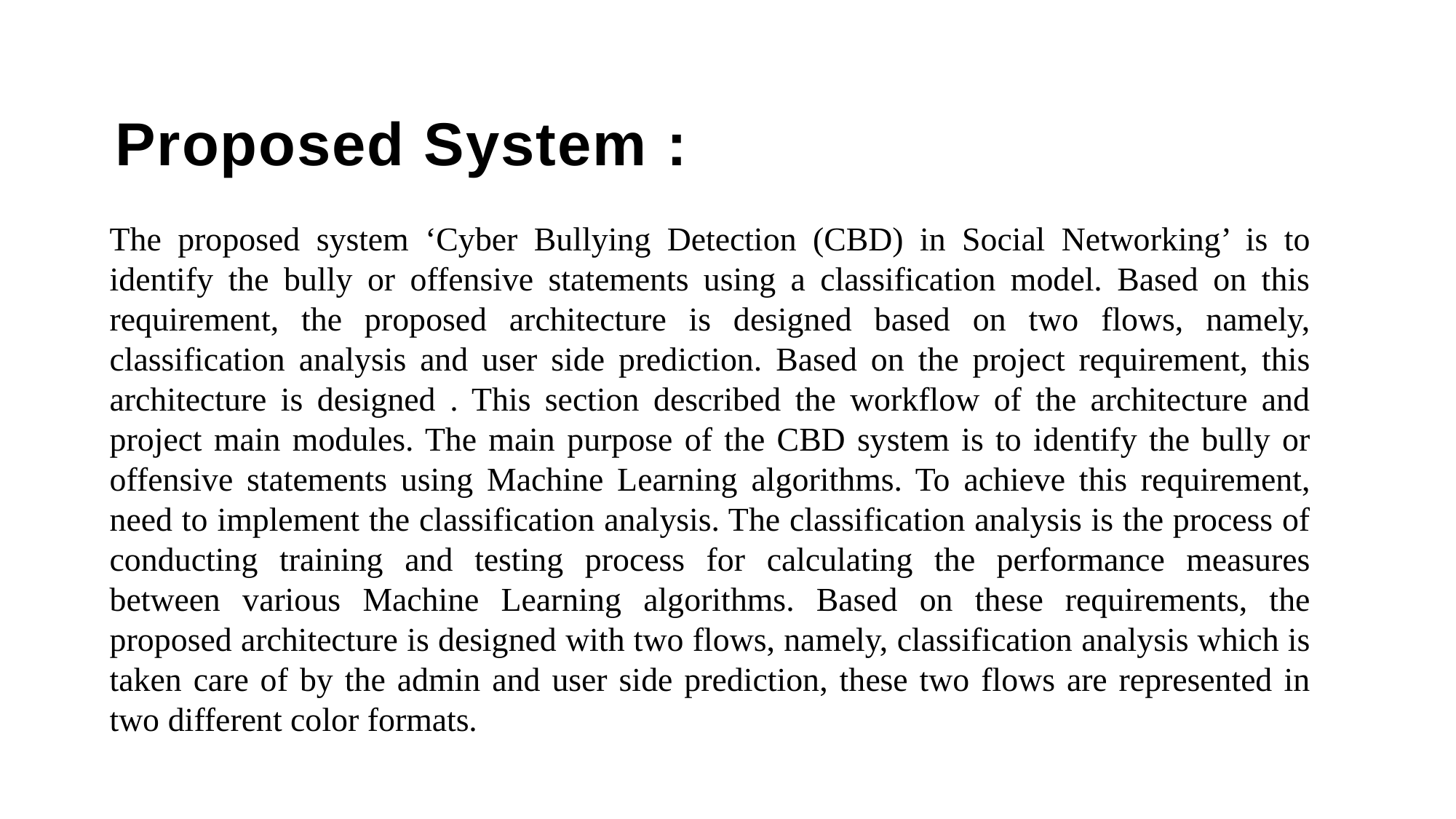

# Proposed System :
The proposed system ‘Cyber Bullying Detection (CBD) in Social Networking’ is to identify the bully or offensive statements using a classification model. Based on this requirement, the proposed architecture is designed based on two flows, namely, classification analysis and user side prediction. Based on the project requirement, this architecture is designed . This section described the workflow of the architecture and project main modules. The main purpose of the CBD system is to identify the bully or offensive statements using Machine Learning algorithms. To achieve this requirement, need to implement the classification analysis. The classification analysis is the process of conducting training and testing process for calculating the performance measures between various Machine Learning algorithms. Based on these requirements, the proposed architecture is designed with two flows, namely, classification analysis which is taken care of by the admin and user side prediction, these two flows are represented in two different color formats.